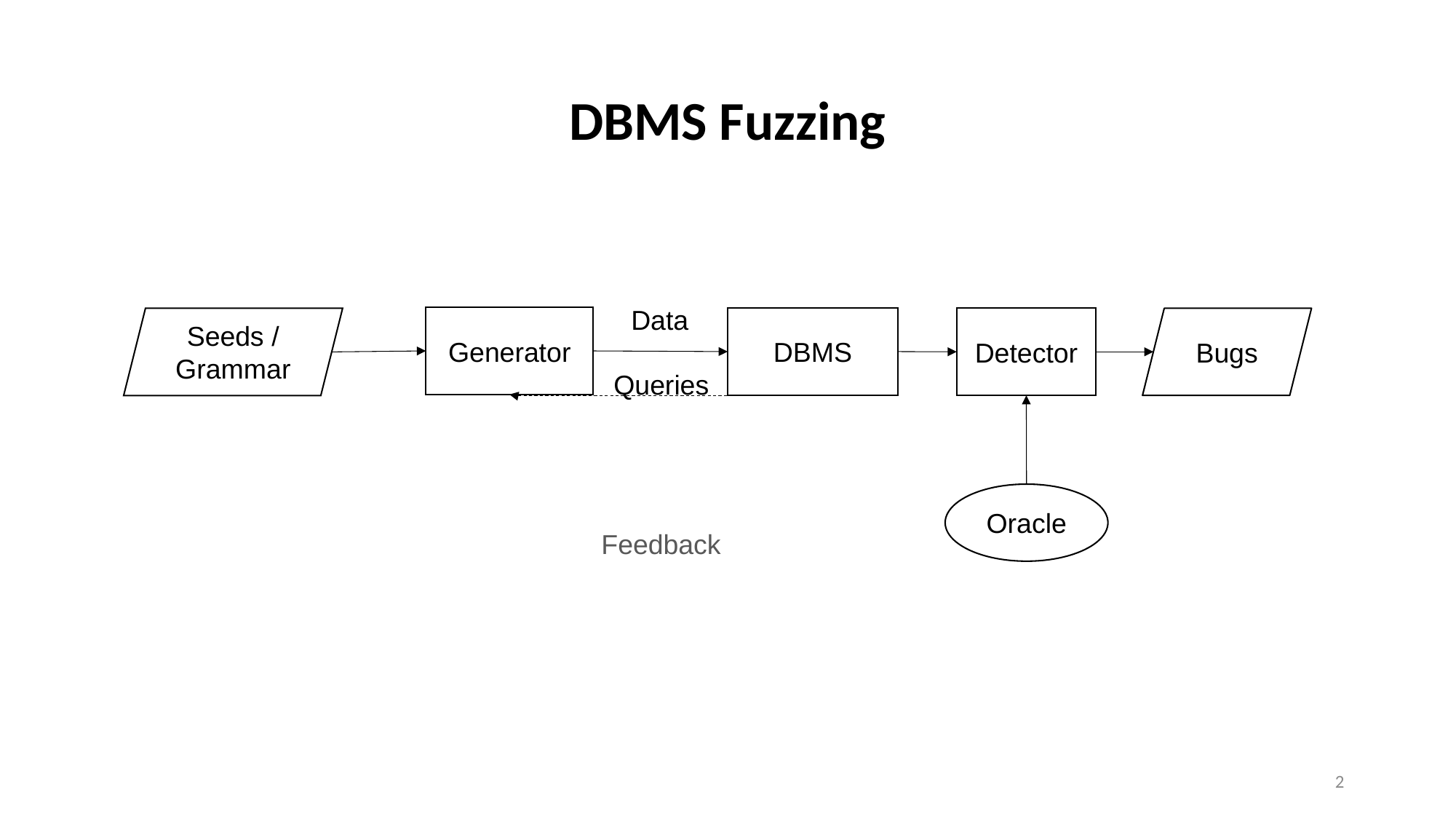

# DBMS Fuzzing
Data
Generator
DBMS
Seeds /
Grammar
Detector
Bugs
Queries
Oracle
Feedback
2